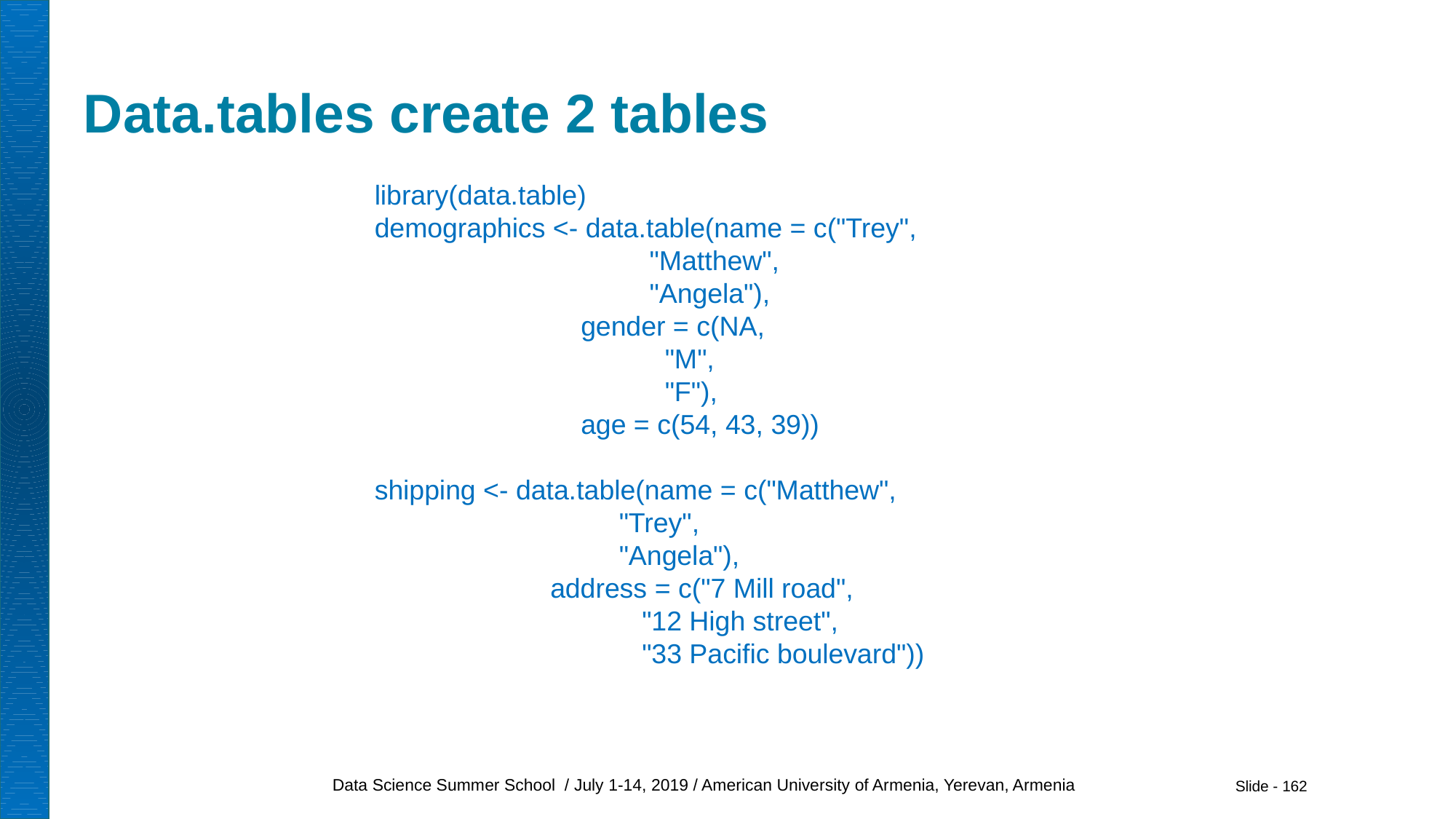

# Data.tables create 2 tables
library(data.table)
demographics <- data.table(name = c("Trey",
                                    "Matthew",
                                    "Angela"),
                           gender = c(NA,
                                      "M",
                                      "F"),
                           age = c(54, 43, 39))

shipping <- data.table(name = c("Matthew",
                                "Trey",
                                "Angela"),
                       address = c("7 Mill road",
                                   "12 High street",
                                   "33 Pacific boulevard"))